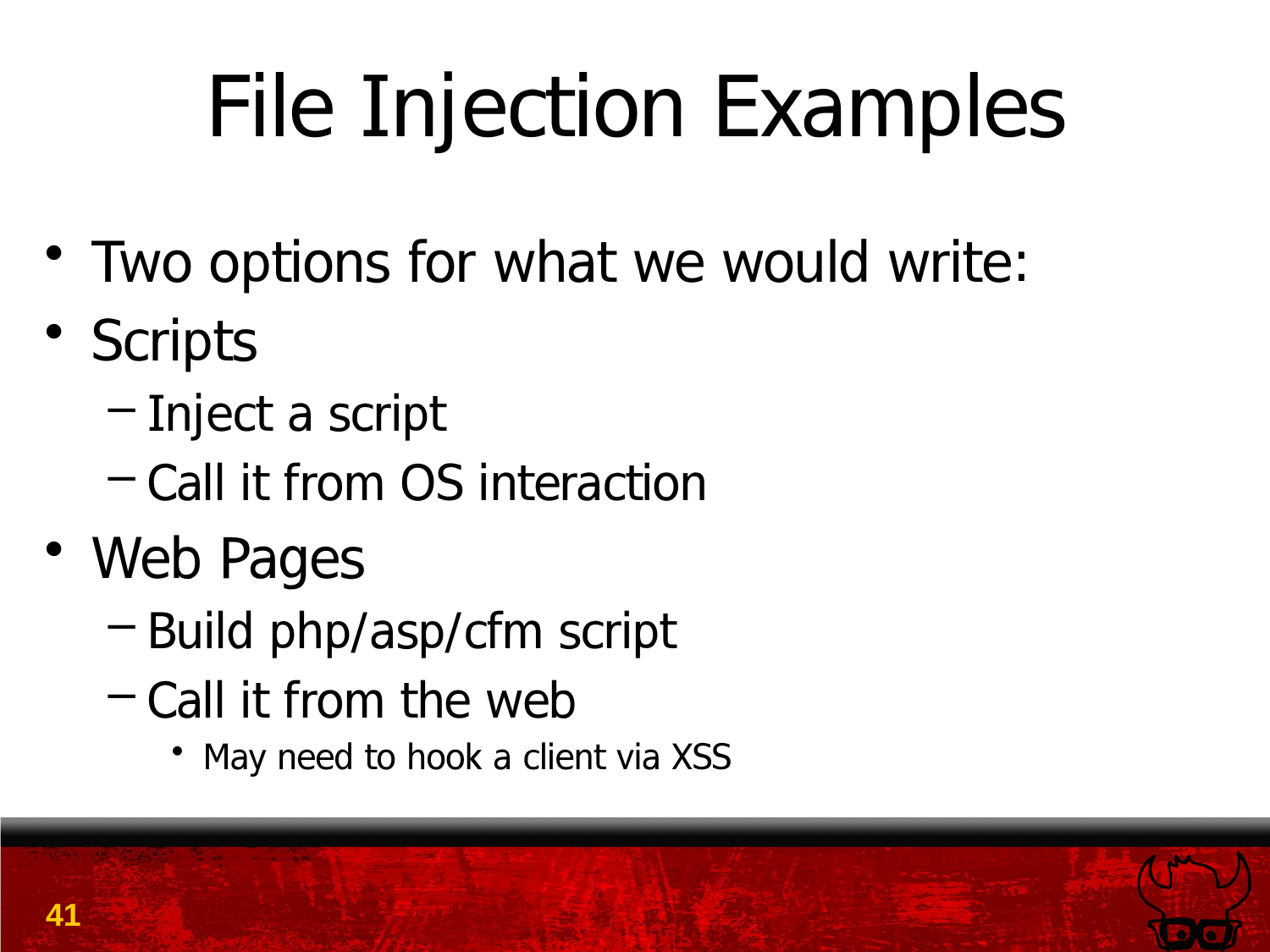

# File Injection Examples
Two options for what we would write:
Scripts
Inject a script
Call it from OS interaction
Web Pages
Build php/asp/cfm script
Call it from the web
May need to hook a client via XSS